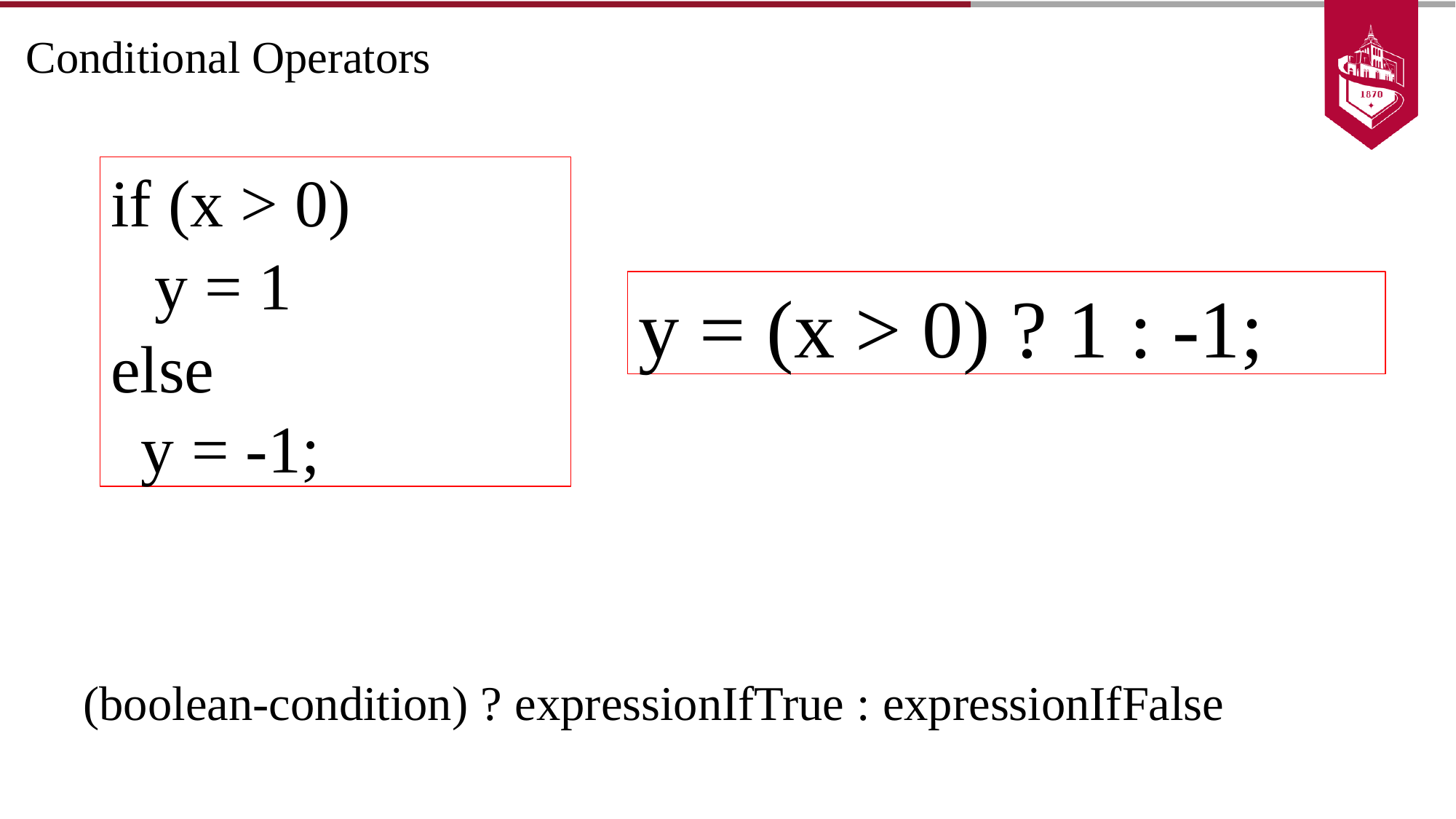

# Conditional Operators
if (x > 0)
   y = 1
else
 y = -1;
y = (x > 0) ? 1 : -1;
(boolean-condition) ? expressionIfTrue : expressionIfFalse